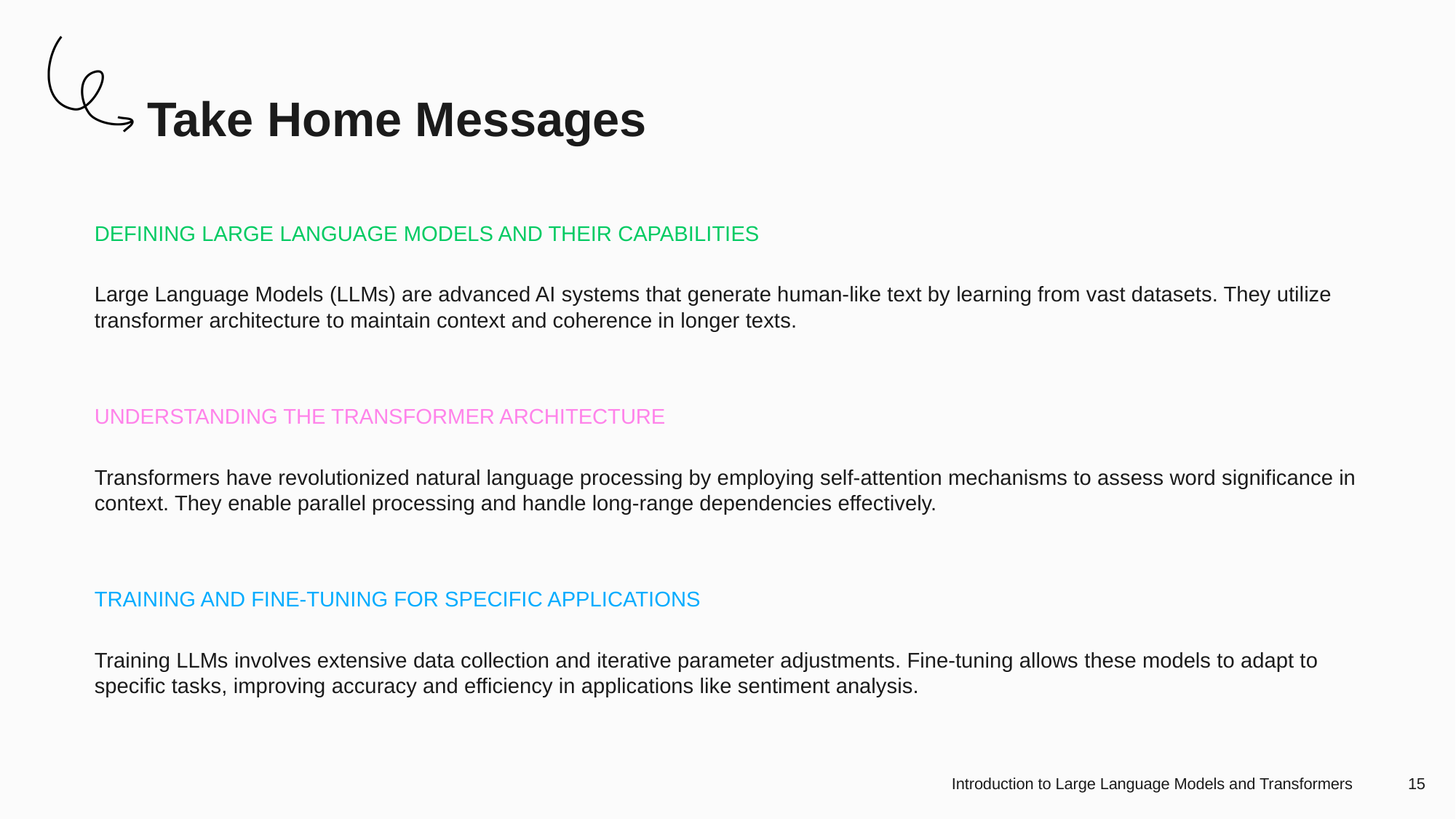

# Take Home Messages
DEFINING LARGE LANGUAGE MODELS AND THEIR CAPABILITIES
Large Language Models (LLMs) are advanced AI systems that generate human-like text by learning from vast datasets. They utilize transformer architecture to maintain context and coherence in longer texts.
UNDERSTANDING THE TRANSFORMER ARCHITECTURE
Transformers have revolutionized natural language processing by employing self-attention mechanisms to assess word significance in context. They enable parallel processing and handle long-range dependencies effectively.
TRAINING AND FINE-TUNING FOR SPECIFIC APPLICATIONS
Training LLMs involves extensive data collection and iterative parameter adjustments. Fine-tuning allows these models to adapt to specific tasks, improving accuracy and efficiency in applications like sentiment analysis.
15
Introduction to Large Language Models and Transformers